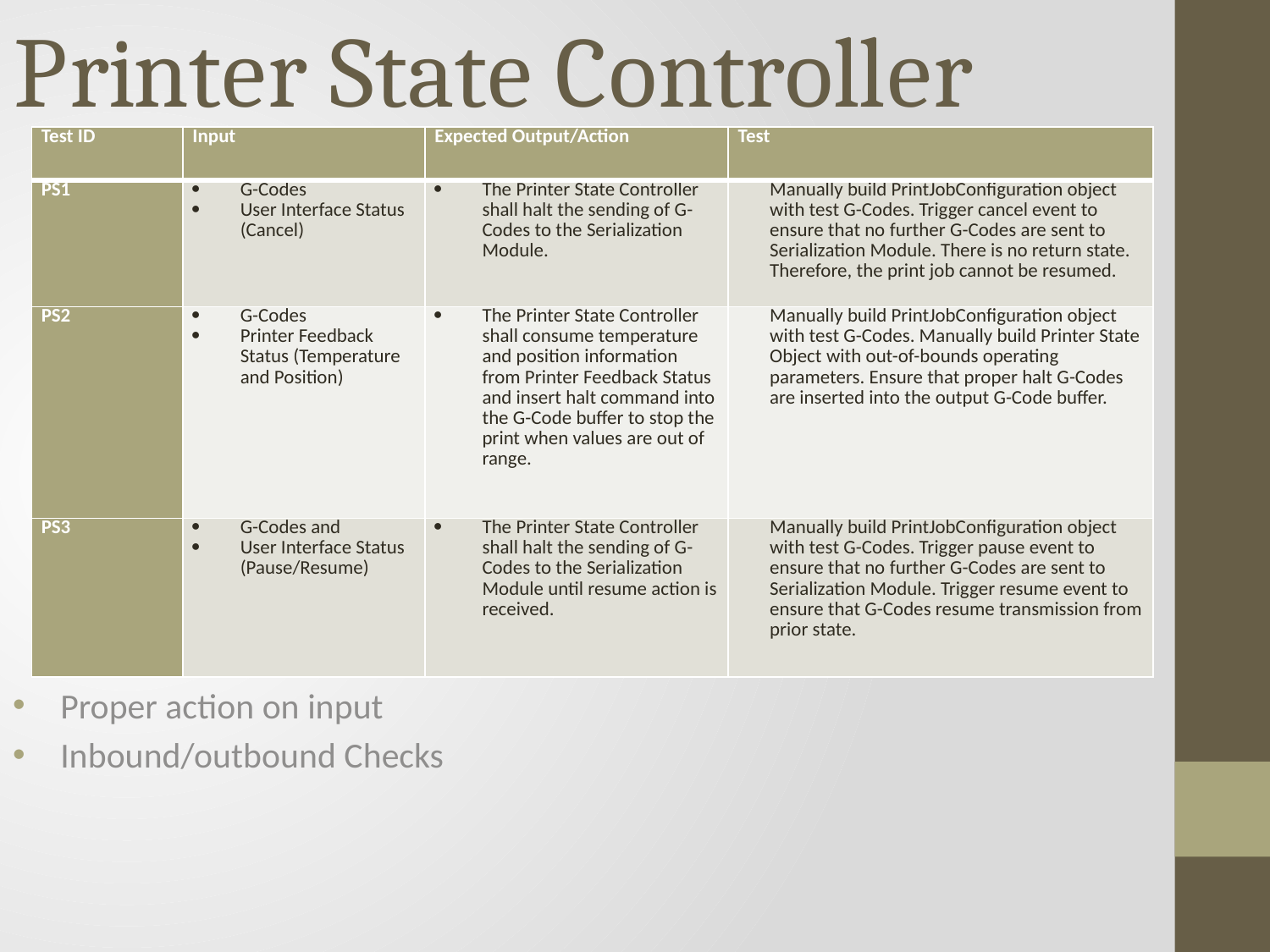

# Printer State Controller
| Test ID | Input | Expected Output/Action | Test |
| --- | --- | --- | --- |
| PS1 | G-Codes User Interface Status (Cancel) | The Printer State Controller shall halt the sending of G-Codes to the Serialization Module. | Manually build PrintJobConfiguration object with test G-Codes. Trigger cancel event to ensure that no further G-Codes are sent to Serialization Module. There is no return state. Therefore, the print job cannot be resumed. |
| PS2 | G-Codes Printer Feedback Status (Temperature and Position) | The Printer State Controller shall consume temperature and position information from Printer Feedback Status and insert halt command into the G-Code buffer to stop the print when values are out of range. | Manually build PrintJobConfiguration object with test G-Codes. Manually build Printer State Object with out-of-bounds operating parameters. Ensure that proper halt G-Codes are inserted into the output G-Code buffer. |
| PS3 | G-Codes and User Interface Status (Pause/Resume) | The Printer State Controller shall halt the sending of G-Codes to the Serialization Module until resume action is received. | Manually build PrintJobConfiguration object with test G-Codes. Trigger pause event to ensure that no further G-Codes are sent to Serialization Module. Trigger resume event to ensure that G-Codes resume transmission from prior state. |
Proper action on input
Inbound/outbound Checks